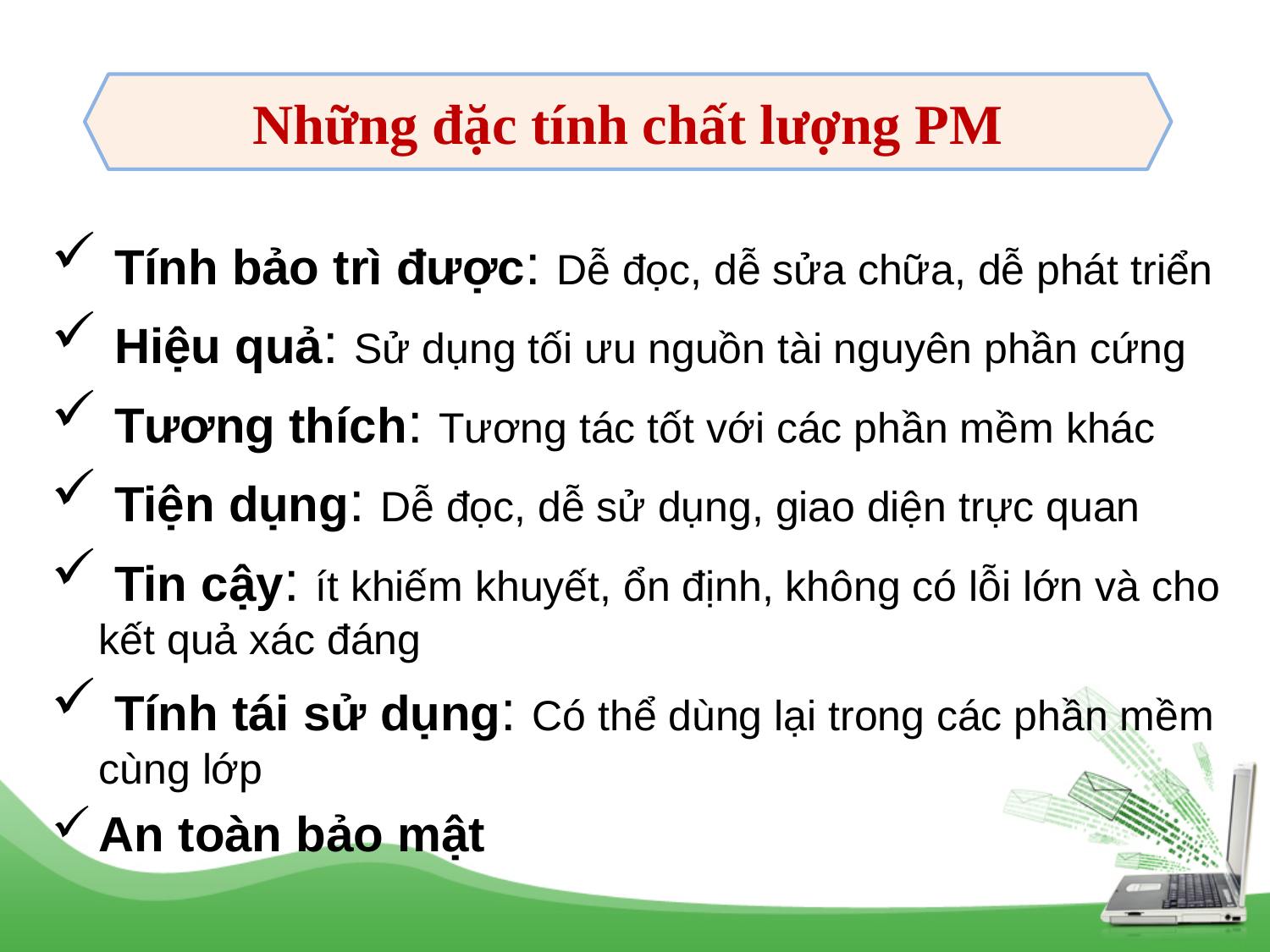

Những đặc tính chất lượng PM
 Tính bảo trì được: Dễ đọc, dễ sửa chữa, dễ phát triển
 Hiệu quả: Sử dụng tối ưu nguồn tài nguyên phần cứng
 Tương thích: Tương tác tốt với các phần mềm khác
 Tiện dụng: Dễ đọc, dễ sử dụng, giao diện trực quan
 Tin cậy: ít khiếm khuyết, ổn định, không có lỗi lớn và cho kết quả xác đáng
 Tính tái sử dụng: Có thể dùng lại trong các phần mềm cùng lớp
An toàn bảo mật